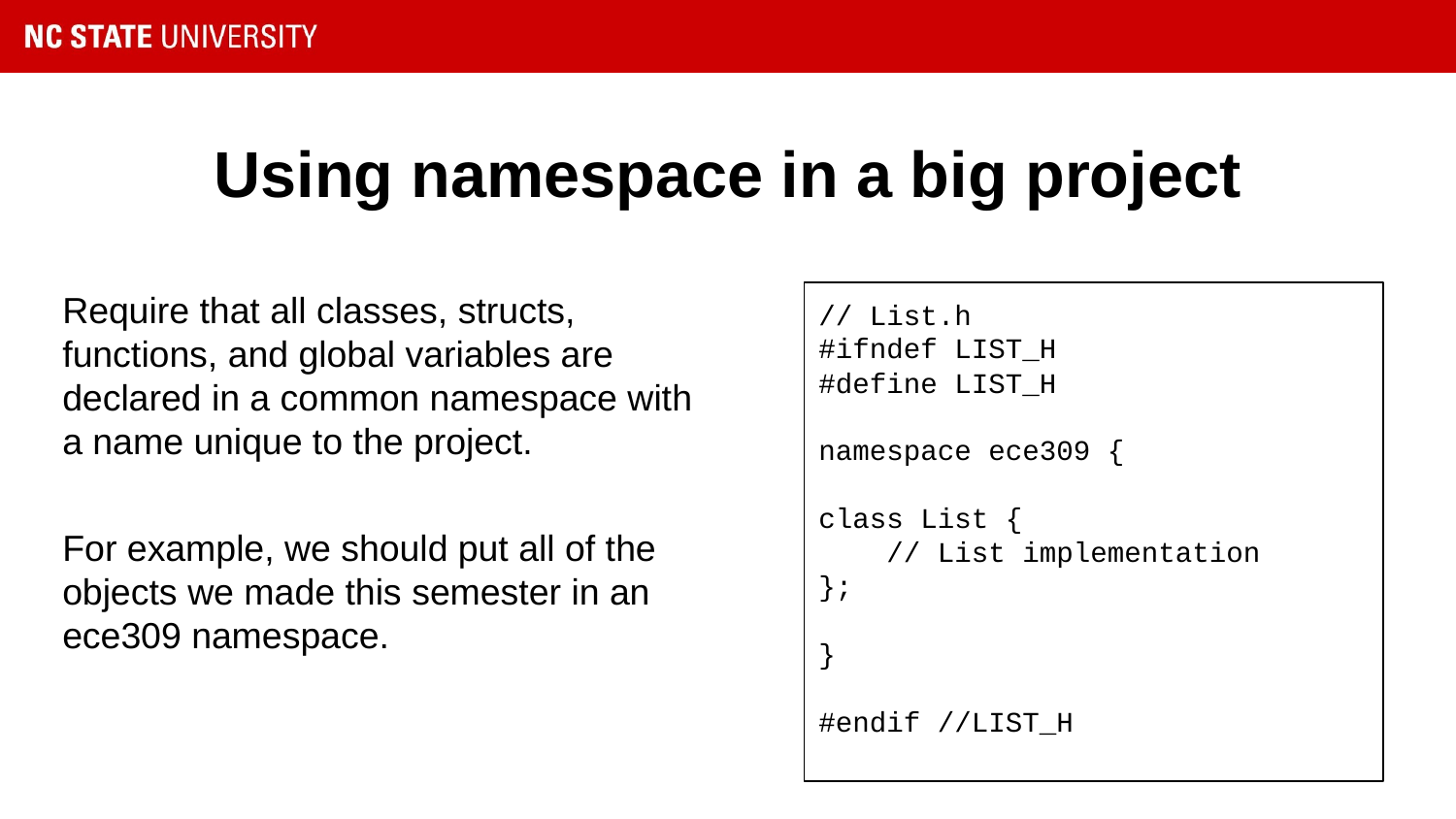

# Using namespace in a big project
Require that all classes, structs, functions, and global variables are declared in a common namespace with a name unique to the project.

For example, we should put all of the objects we made this semester in an ece309 namespace.
// List.h
#ifndef LIST_H
#define LIST_H

namespace ece309 {

class List {
    // List implementation
};

}

#endif //LIST_H